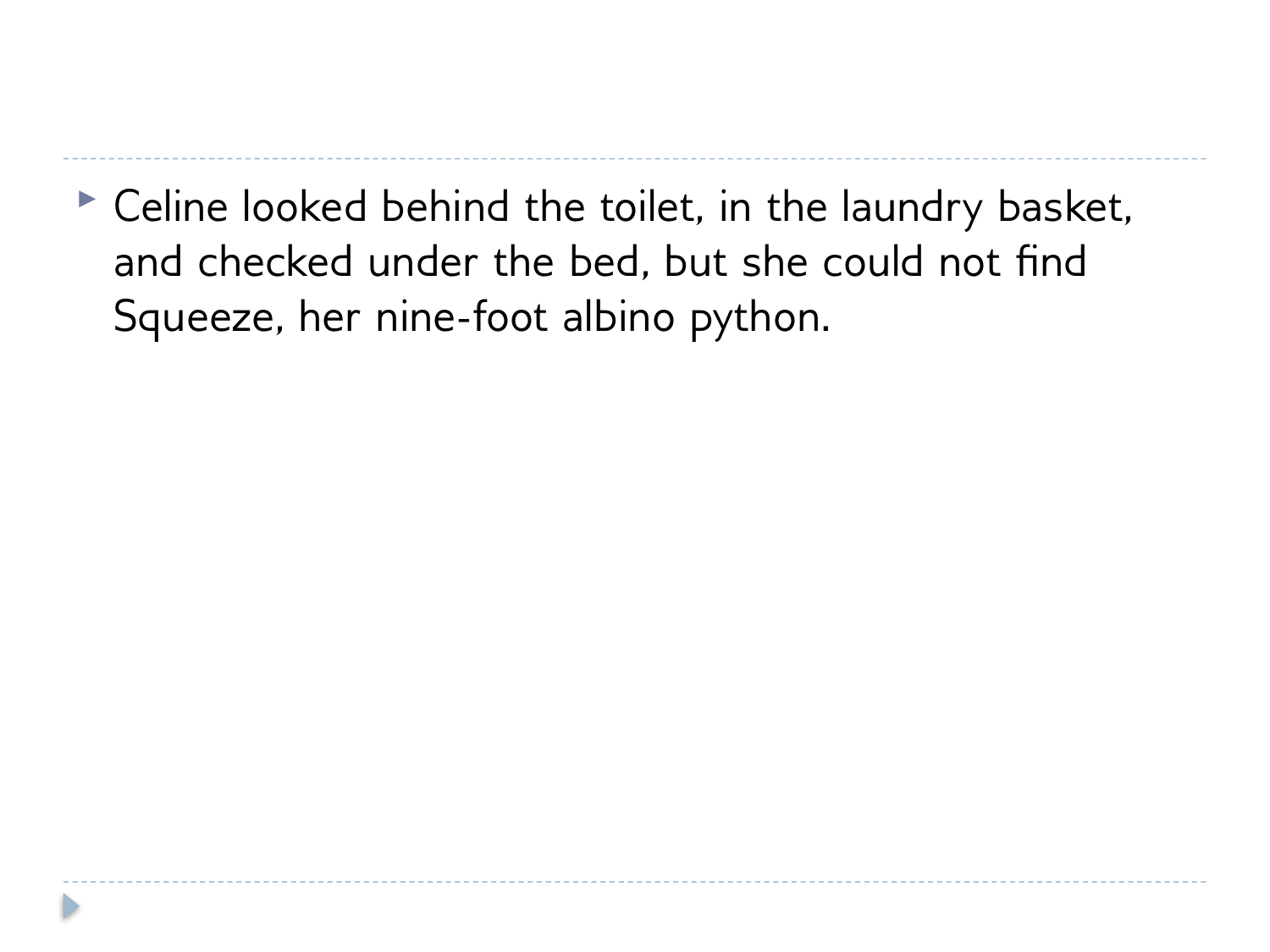

#
Celine looked behind the toilet, in the laundry basket, and checked under the bed, but she could not find Squeeze, her nine-foot albino python.